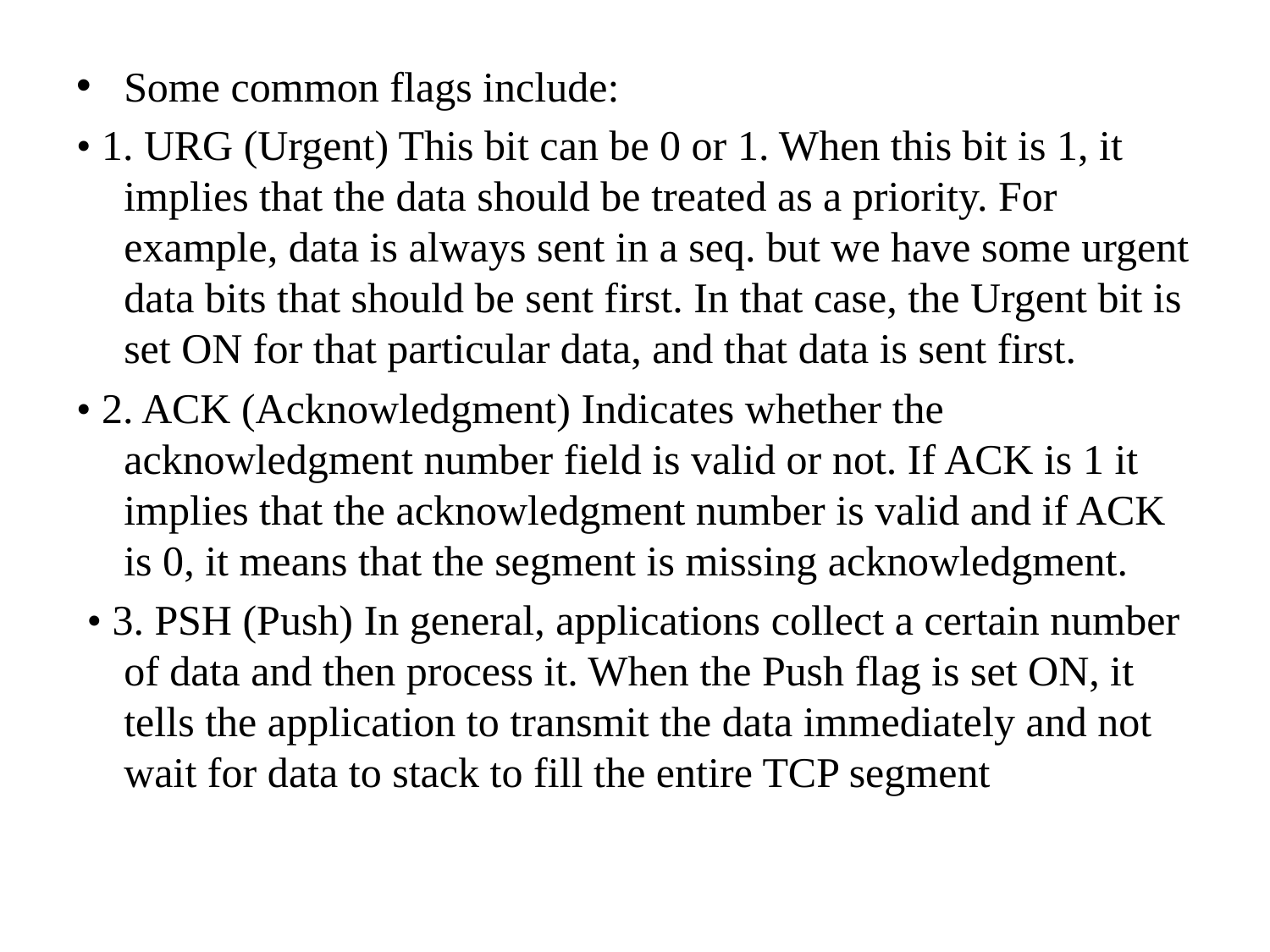

Some common flags include:
• 1. URG (Urgent) This bit can be 0 or 1. When this bit is 1, it implies that the data should be treated as a priority. For example, data is always sent in a seq. but we have some urgent data bits that should be sent first. In that case, the Urgent bit is set ON for that particular data, and that data is sent first.
• 2. ACK (Acknowledgment) Indicates whether the acknowledgment number field is valid or not. If ACK is 1 it implies that the acknowledgment number is valid and if ACK is 0, it means that the segment is missing acknowledgment.
 • 3. PSH (Push) In general, applications collect a certain number of data and then process it. When the Push flag is set ON, it tells the application to transmit the data immediately and not wait for data to stack to fill the entire TCP segment